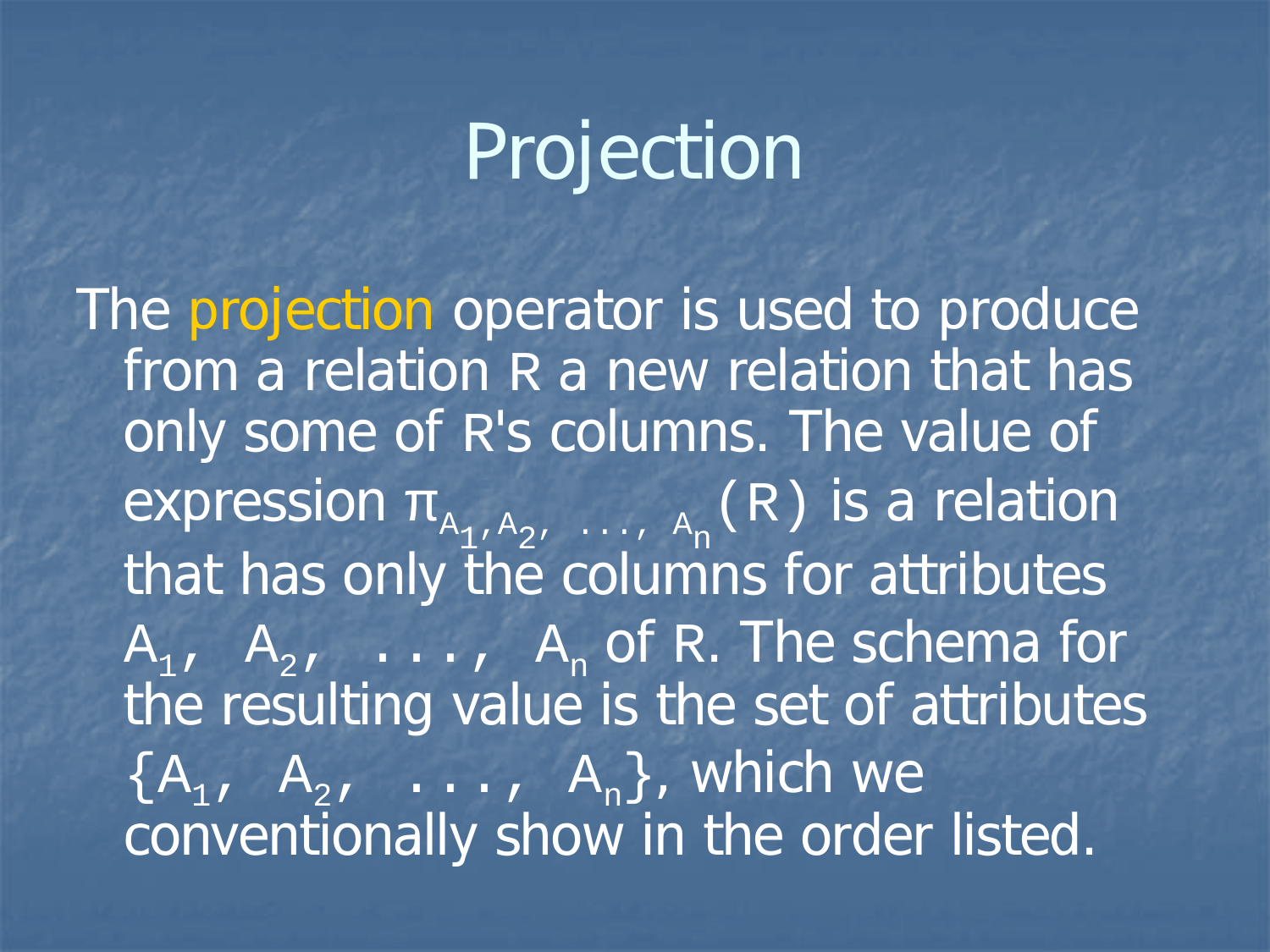

# Projection
The projection operator is used to produce from a relation R a new relation that has only some of R's columns. The value of expression πA1,A2, ..., An(R) is a relation that has only the columns for attributes A1, A2, ..., An of R. The schema for the resulting value is the set of attributes {A1, A2, ..., An}, which we conventionally show in the order listed.